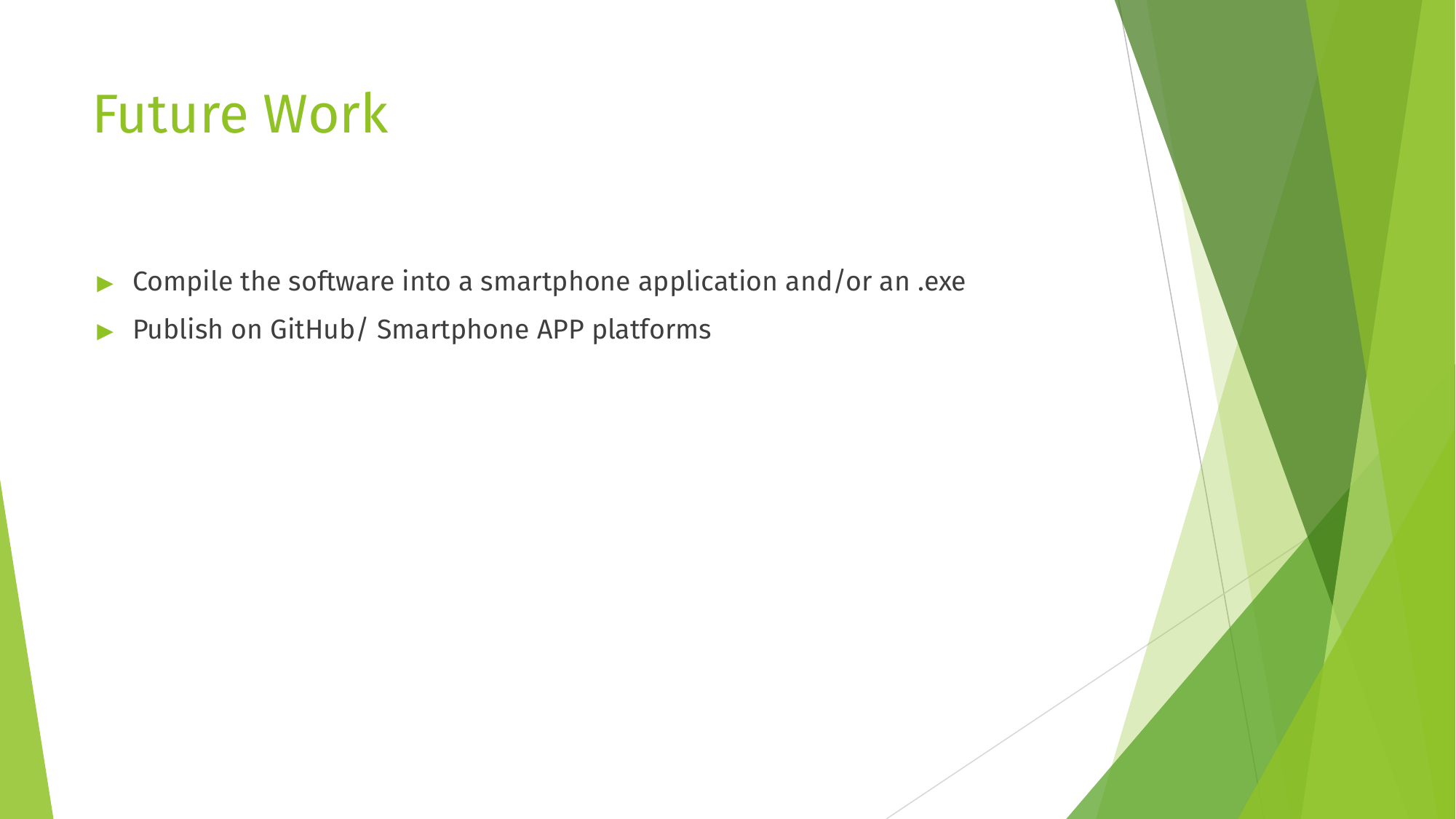

# Future Work
Compile the software into a smartphone application and/or an .exe
Publish on GitHub/ Smartphone APP platforms